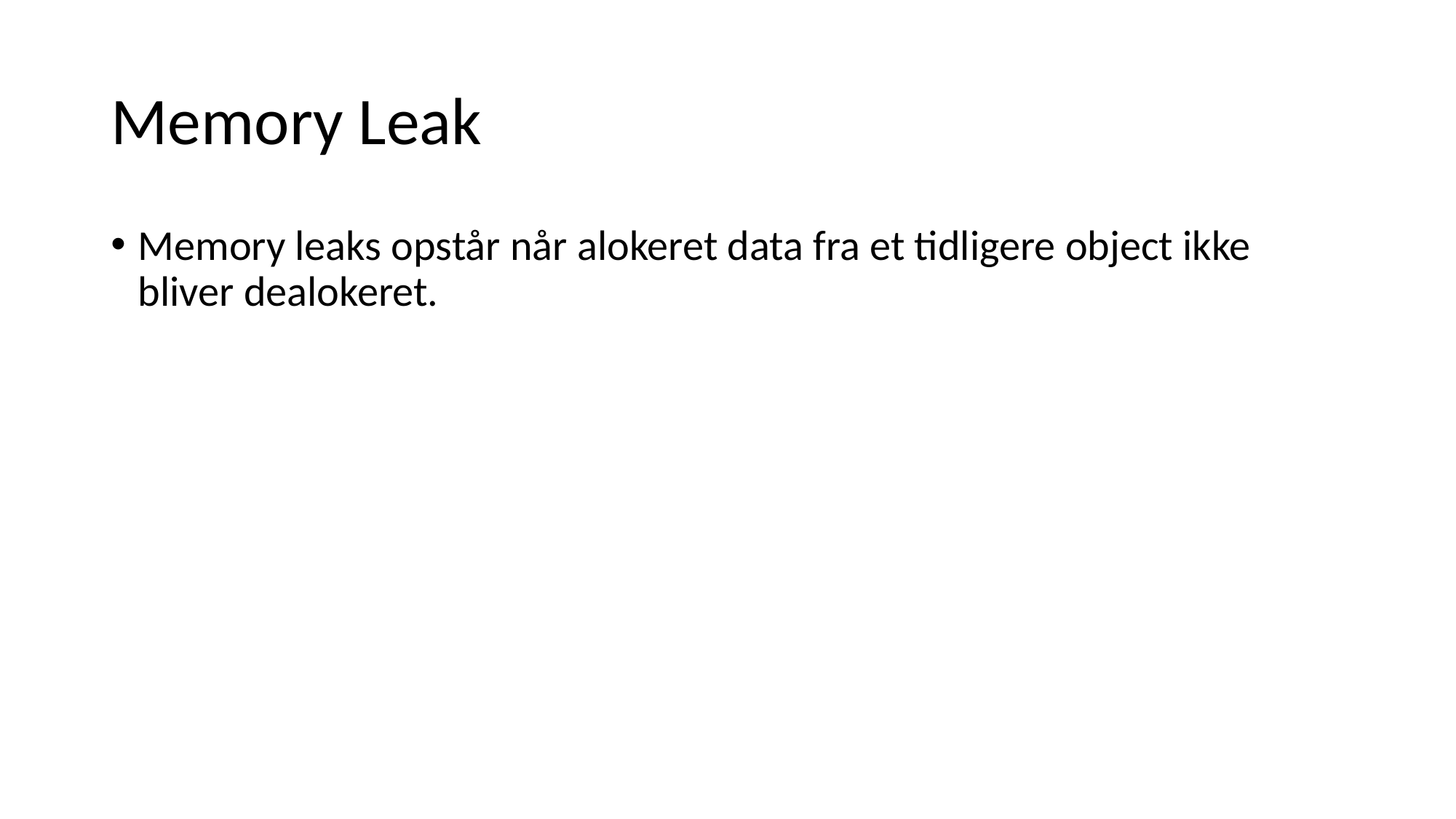

# Memory Leak
Memory leaks opstår når alokeret data fra et tidligere object ikke bliver dealokeret.